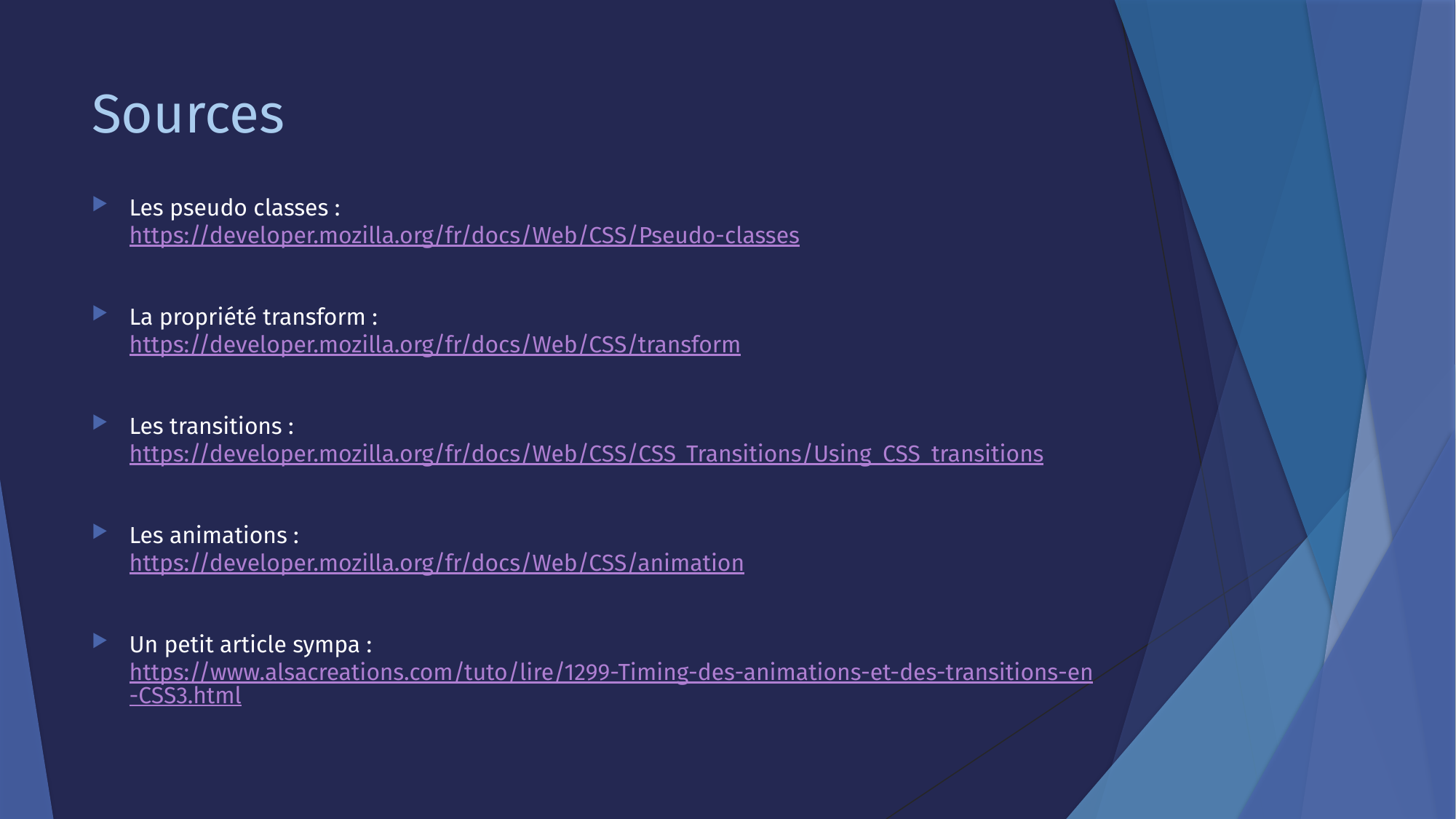

# Sources
Les pseudo classes :
https://developer.mozilla.org/fr/docs/Web/CSS/Pseudo-classes

La propriété transform :
https://developer.mozilla.org/fr/docs/Web/CSS/transform

Les transitions :
https://developer.mozilla.org/fr/docs/Web/CSS/CSS_Transitions/Using_CSS_transitions

Les animations :
https://developer.mozilla.org/fr/docs/Web/CSS/animation

Un petit article sympa : https://www.alsacreations.com/tuto/lire/1299-Timing-des-animations-et-des-transitions-en-CSS3.html